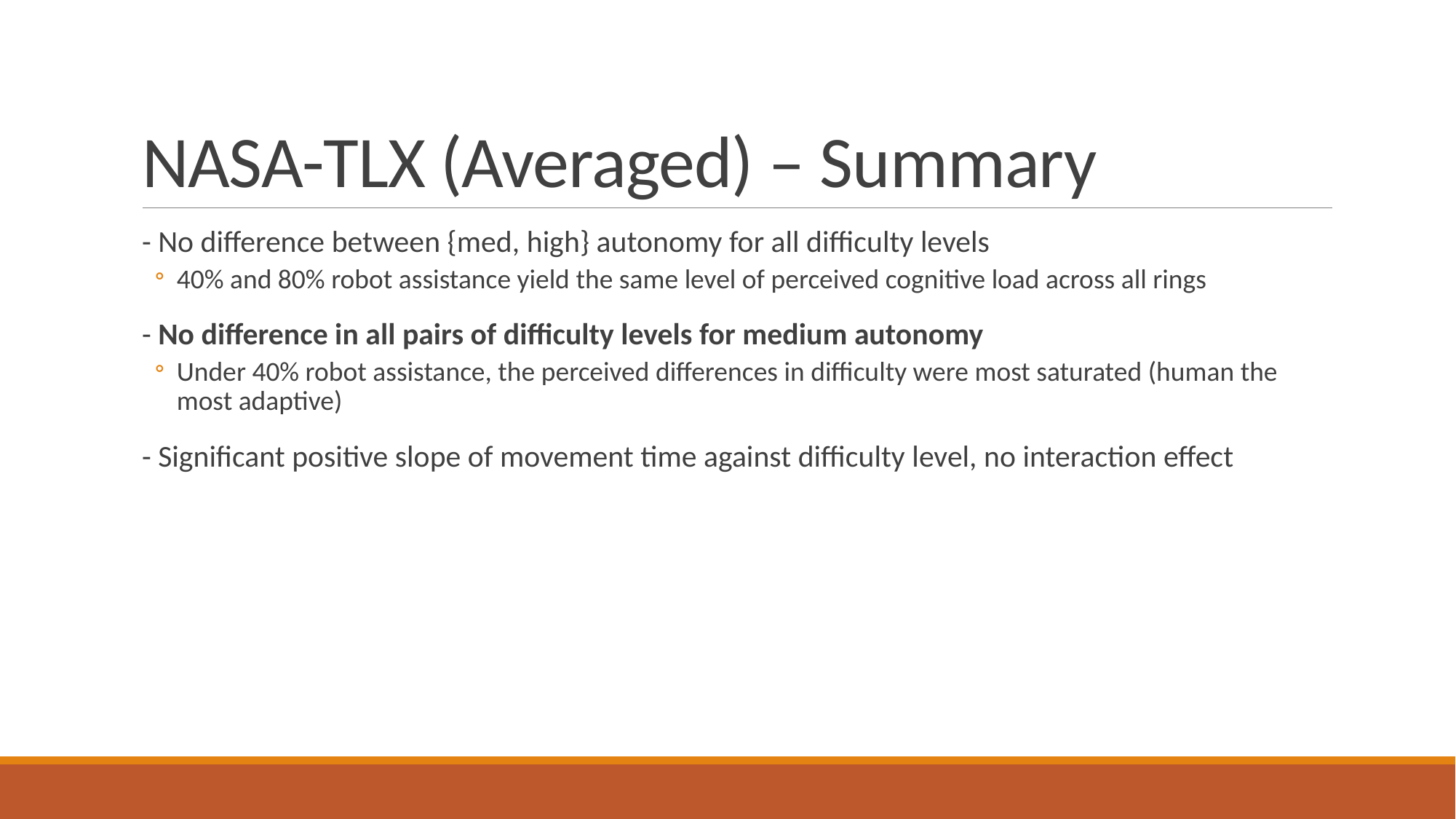

# NASA-TLX (Averaged) – Summary
- No difference between {med, high} autonomy for all difficulty levels
40% and 80% robot assistance yield the same level of perceived cognitive load across all rings
- No difference in all pairs of difficulty levels for medium autonomy
Under 40% robot assistance, the perceived differences in difficulty were most saturated (human the most adaptive)
- Significant positive slope of movement time against difficulty level, no interaction effect